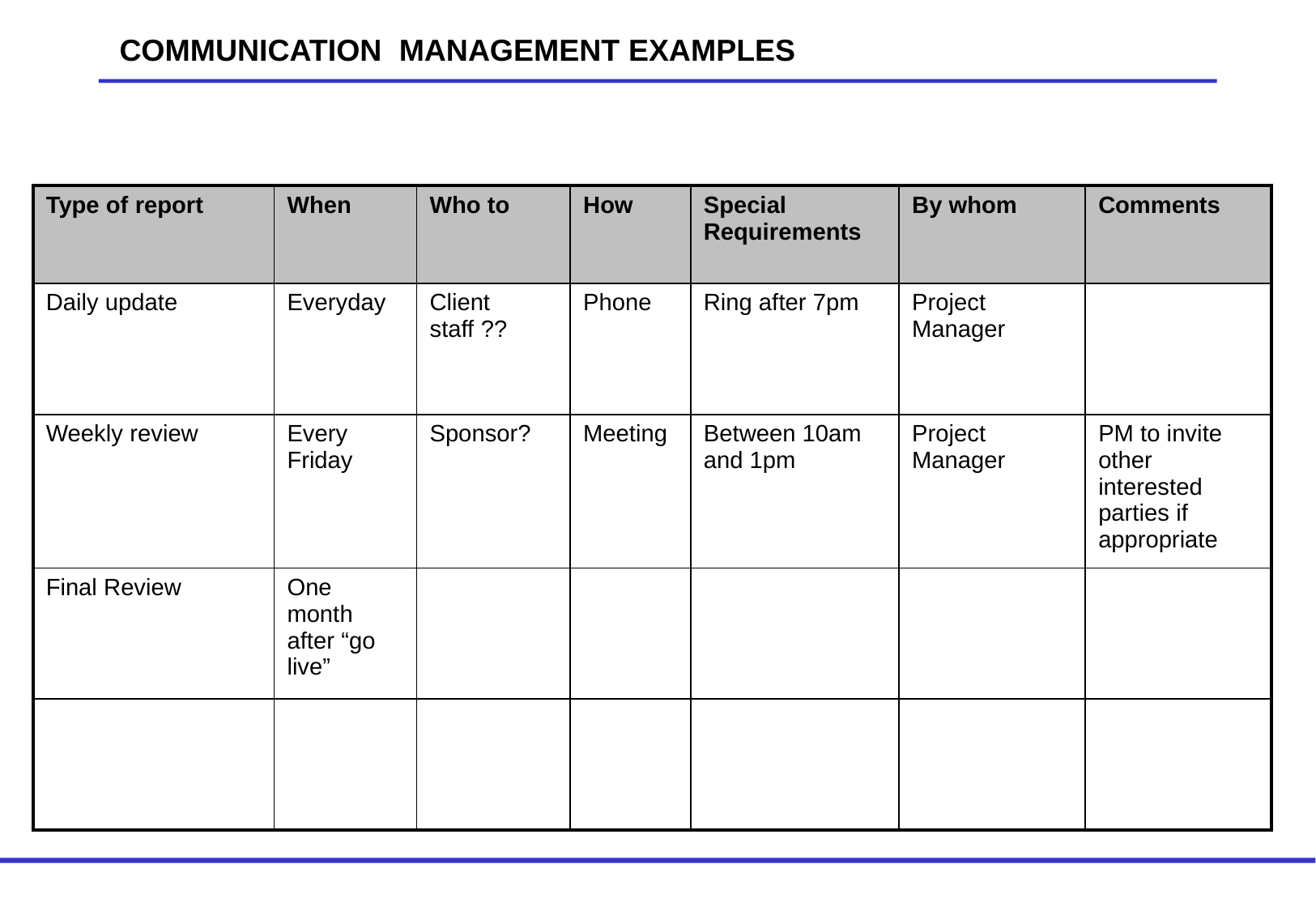

COMMUNICATION  MANAGEMENT EXAMPLES

| Type of report | When | Who to | How | Special Requirements | By whom | Comments |
| --- | --- | --- | --- | --- | --- | --- |
| Daily update | Everyday | Client staff ?? | Phone | Ring after 7pm | Project Manager |  |
| Weekly review | Every Friday | Sponsor? | Meeting | Between 10am and 1pm | Project Manager | PM to invite other interested parties if appropriate |
| Final Review | One month after “go live” |  |  |  |  |  |
|  |  |  |  |  |  |  |